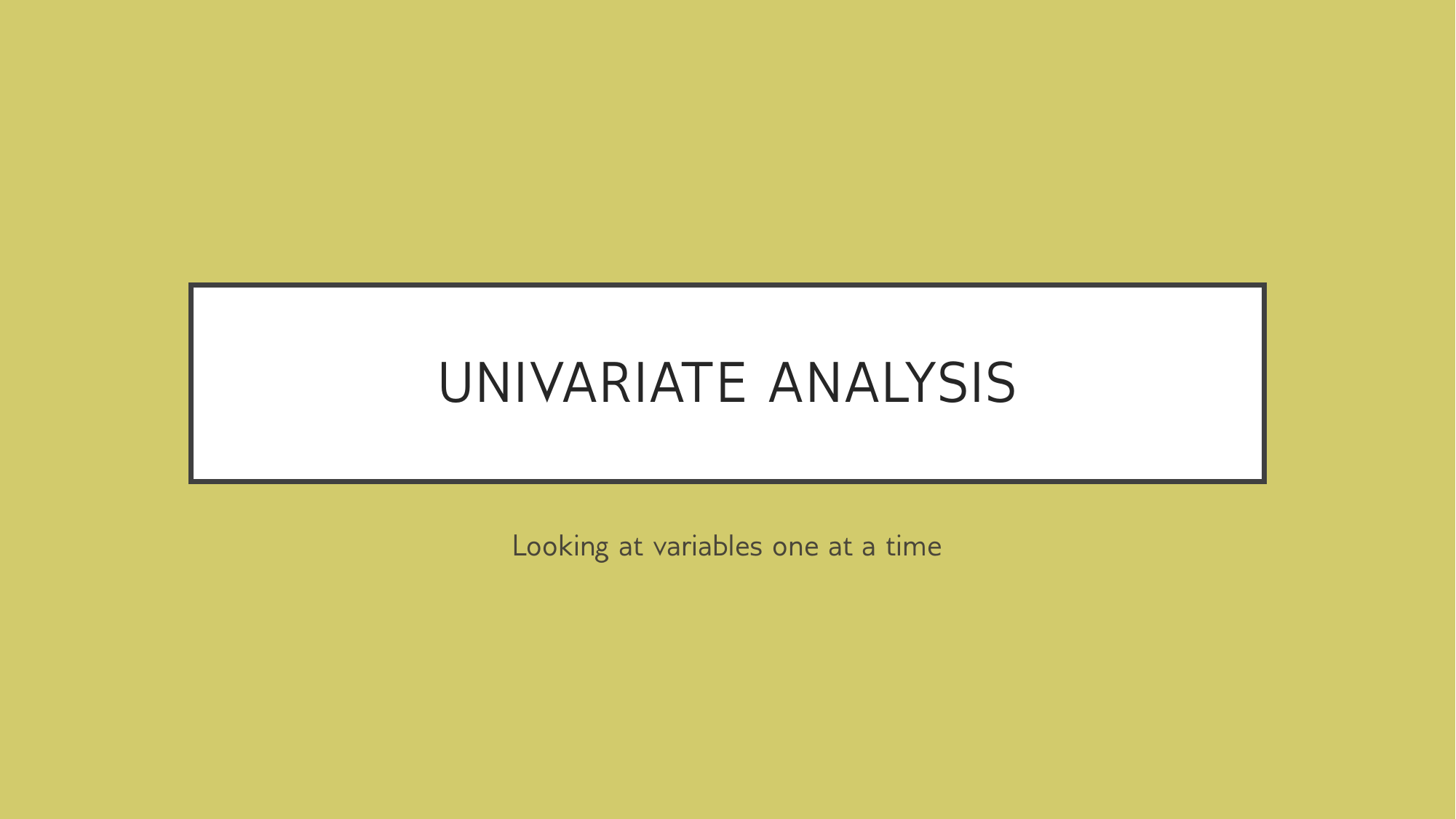

# Univariate analysis
Looking at variables one at a time